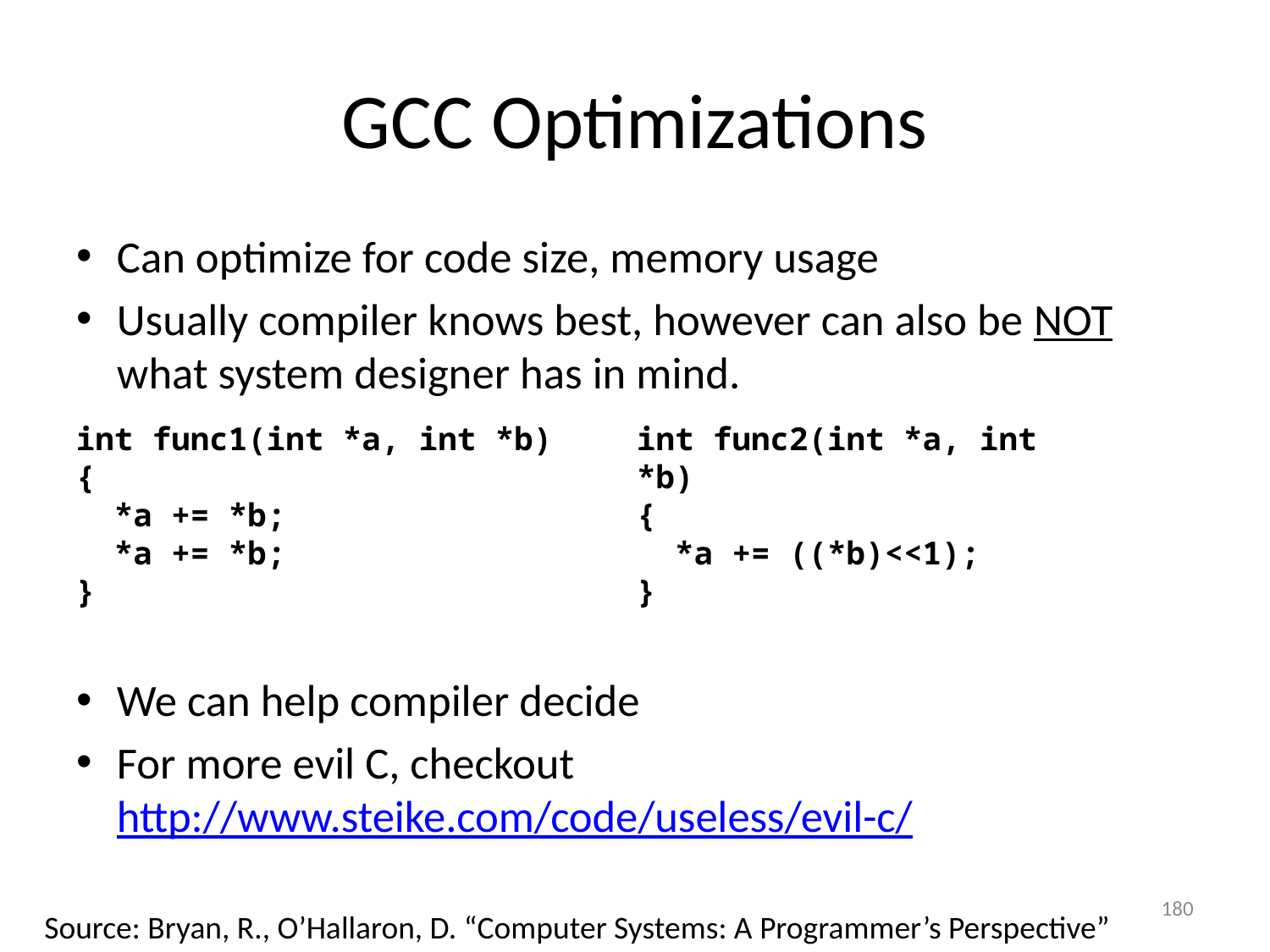

# GCC Optimizations
Can optimize for code size, memory usage
Usually compiler knows best, however can also be NOT what system designer has in mind.

We can help compiler decide
For more evil C, checkout http://www.steike.com/code/useless/evil-c/
int func1(int *a, int *b)
{
  *a += *b;
  *a += *b;
}
int func2(int *a, int *b)
{
  *a += ((*b)<<1);
}
180
Source: Bryan, R., O’Hallaron, D. “Computer Systems: A Programmer’s Perspective”